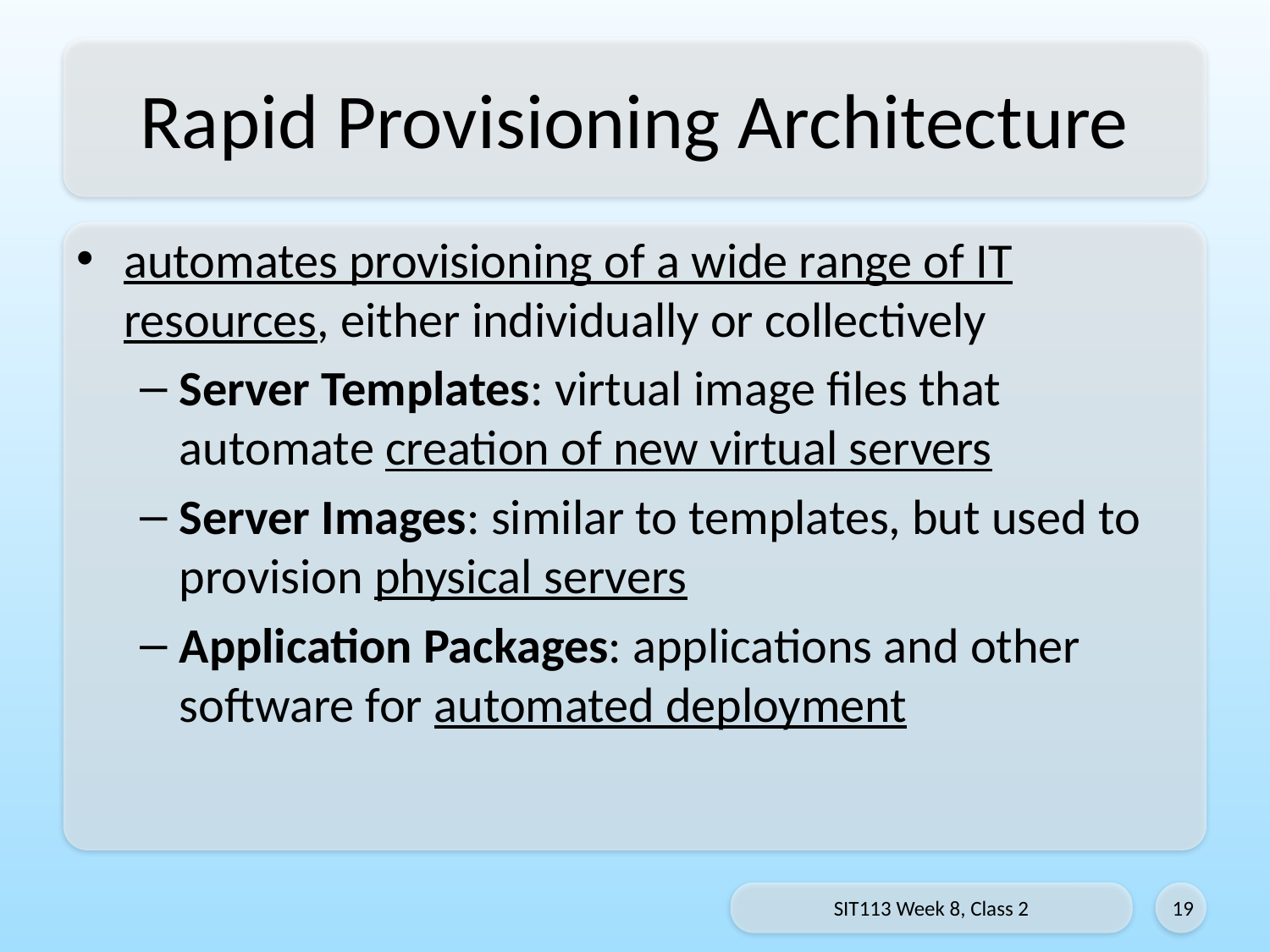

# Rapid Provisioning Architecture
automates provisioning of a wide range of IT resources, either individually or collectively
Server Templates: virtual image files that automate creation of new virtual servers
Server Images: similar to templates, but used to provision physical servers
Application Packages: applications and other software for automated deployment
SIT113 Week 8, Class 2
19